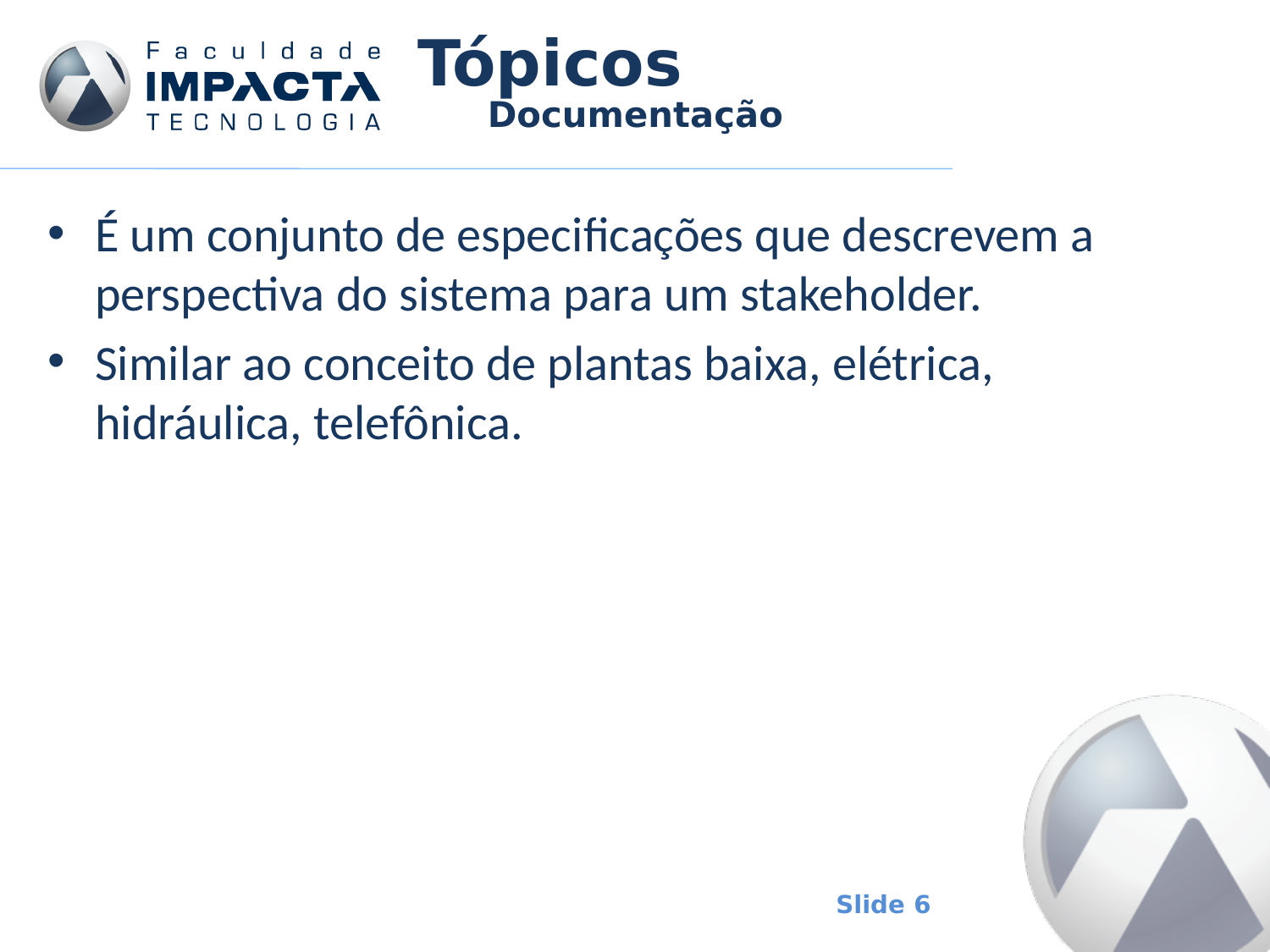

# Tópicos
Documentação
É um conjunto de especificações que descrevem a perspectiva do sistema para um stakeholder.
Similar ao conceito de plantas baixa, elétrica, hidráulica, telefônica.